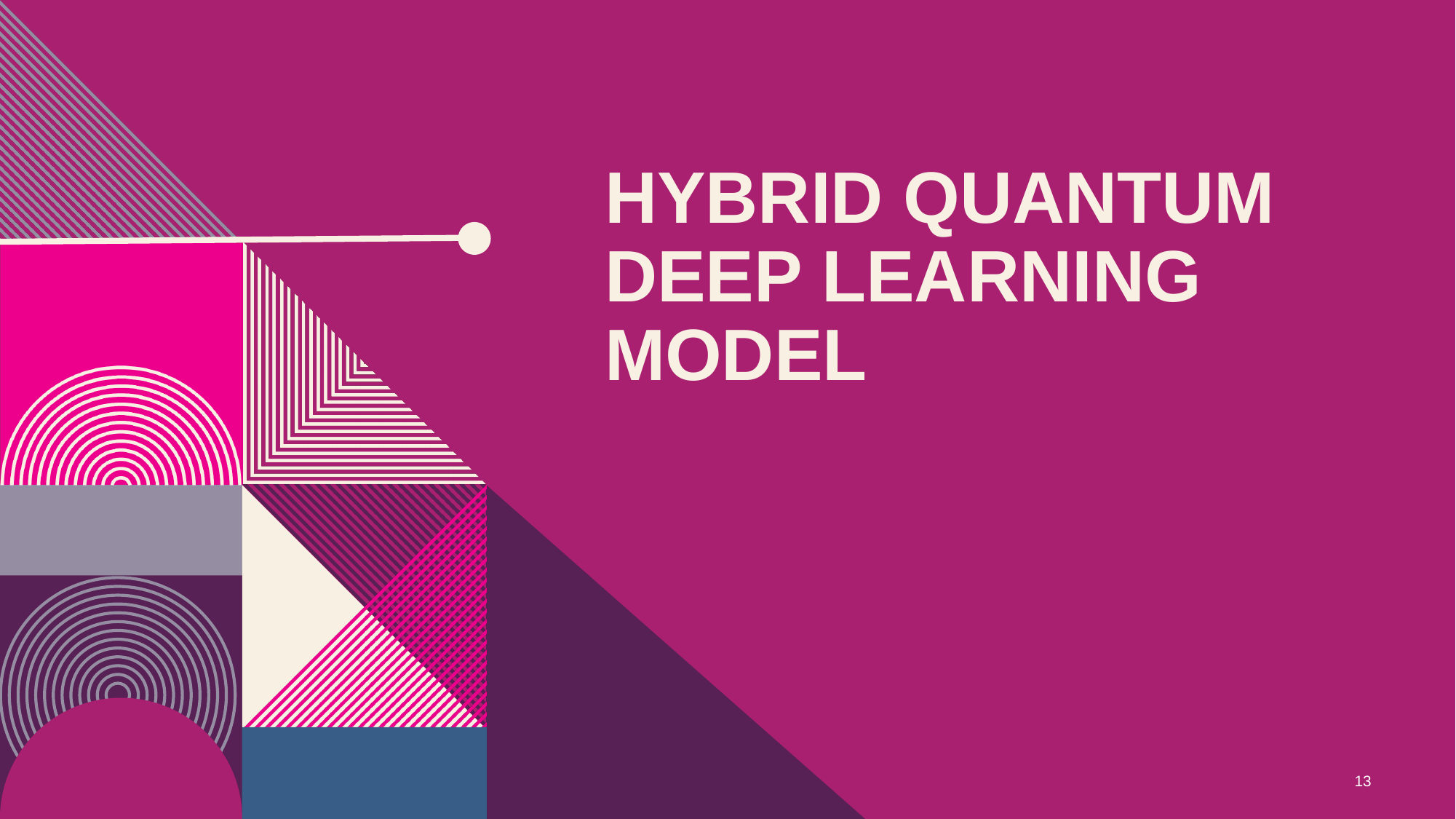

# HYBRID Quantum Deep learning MODEL
13